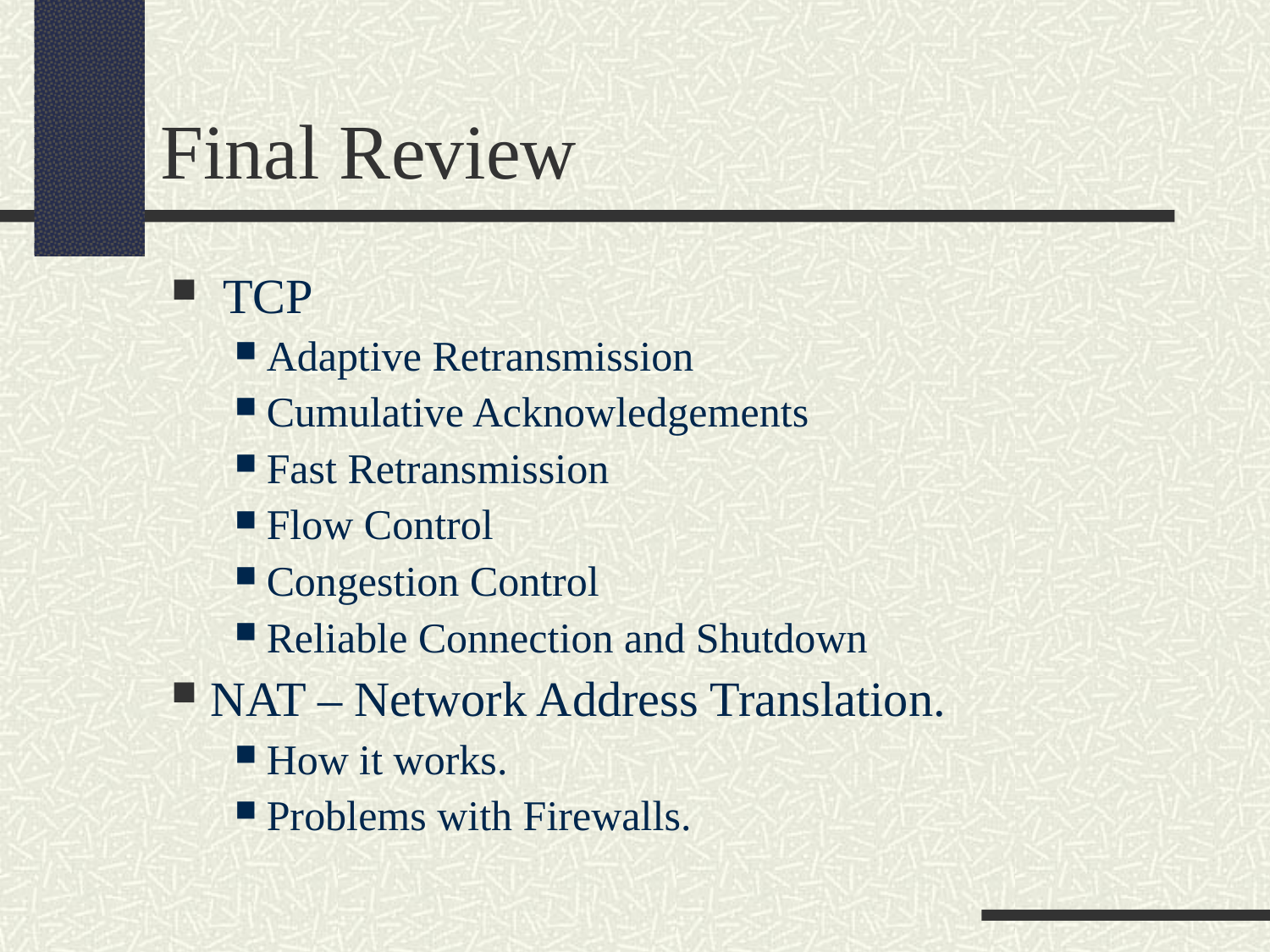

Final Review
 TCP
Adaptive Retransmission
Cumulative Acknowledgements
Fast Retransmission
Flow Control
Congestion Control
Reliable Connection and Shutdown
NAT – Network Address Translation.
How it works.
Problems with Firewalls.